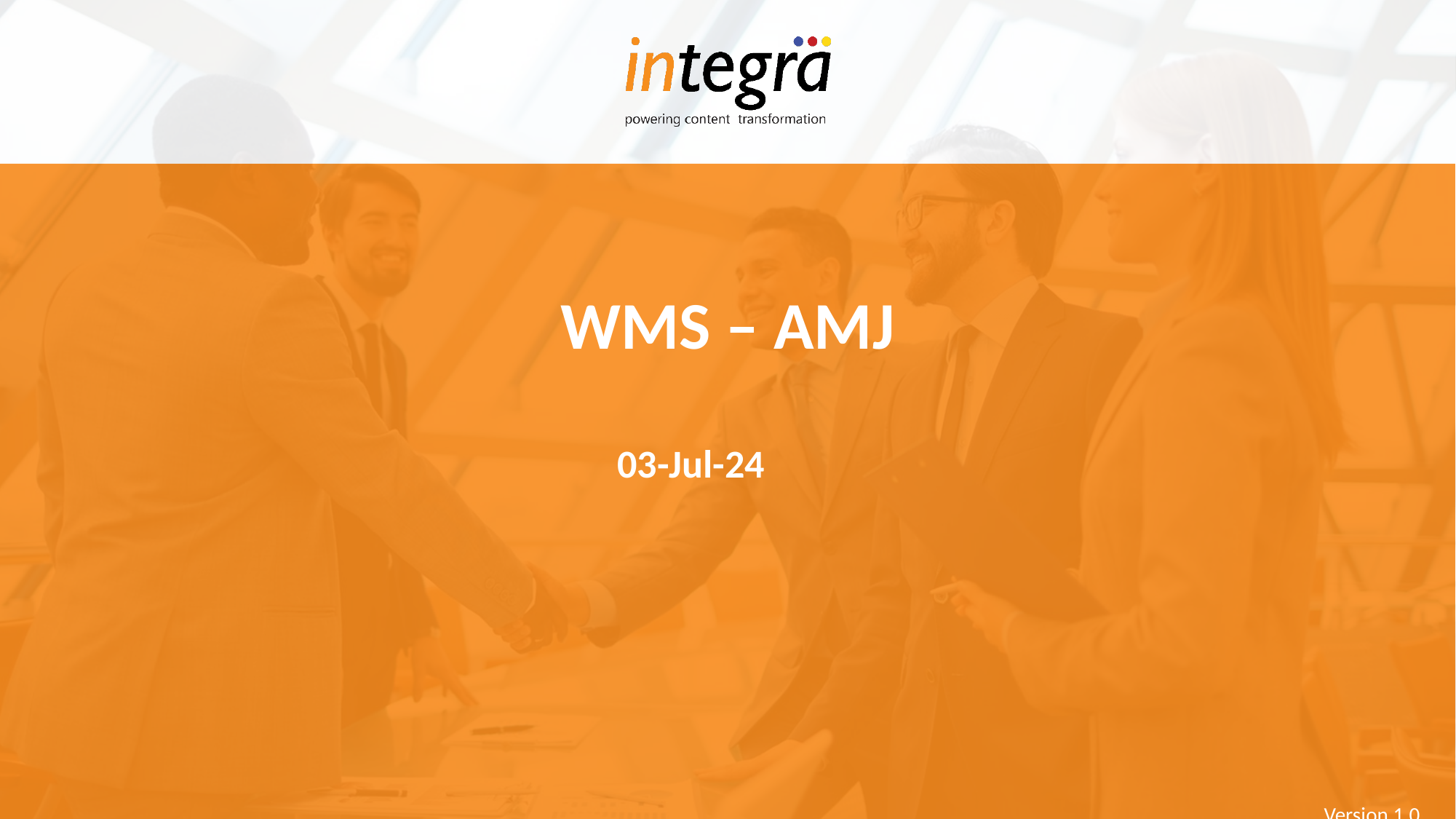

# WMS – AMJ
03-Jul-24
Version 1.0